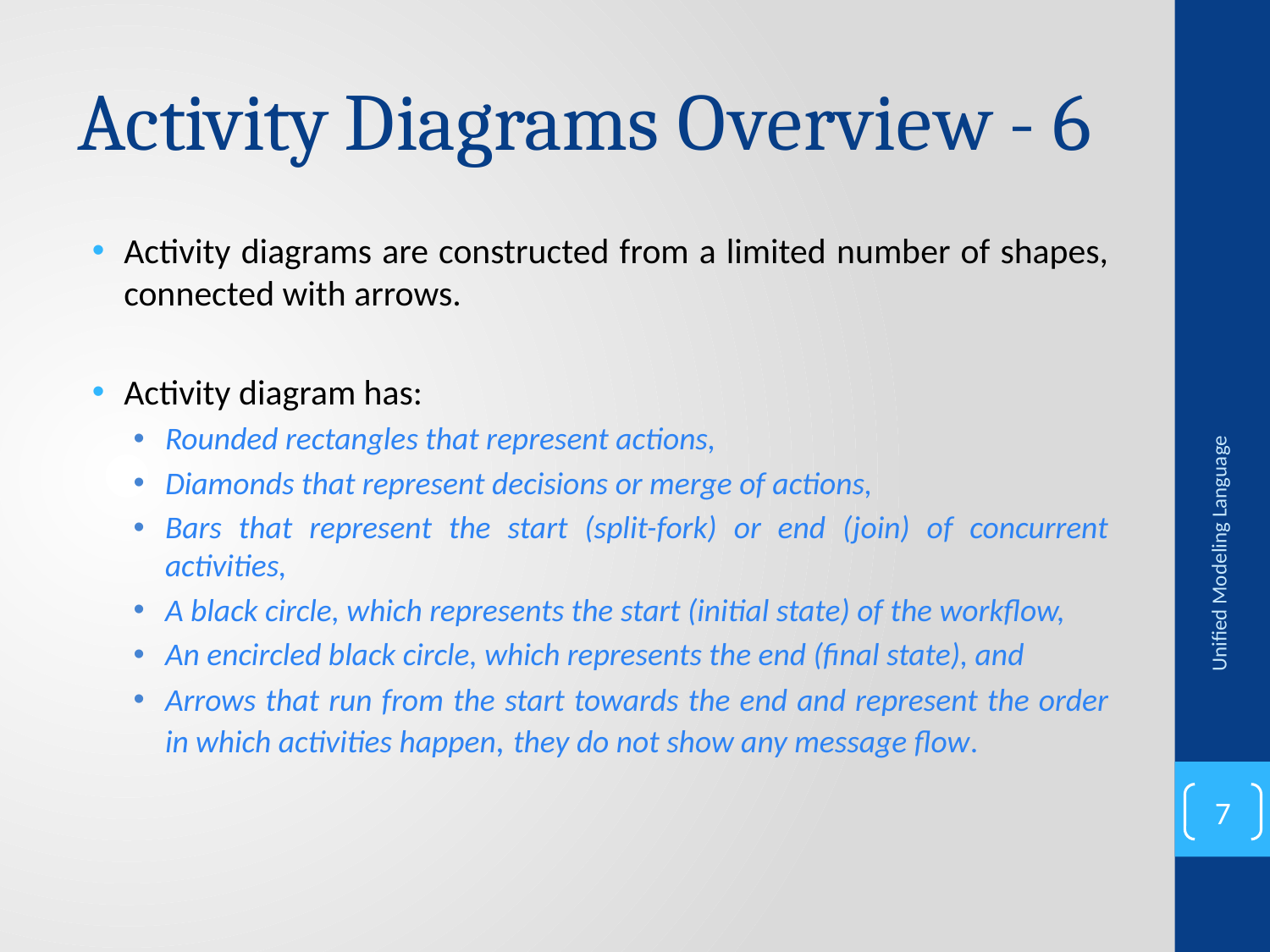

# Activity Diagrams Overview - 6
Activity diagrams are constructed from a limited number of shapes, connected with arrows.

Activity diagram has:
Rounded rectangles that represent actions,
Diamonds that represent decisions or merge of actions,
Bars that represent the start (split-fork) or end (join) of concurrent activities,
A black circle, which represents the start (initial state) of the workflow,
An encircled black circle, which represents the end (final state), and
Arrows that run from the start towards the end and represent the order in which activities happen, they do not show any message flow.
Unified Modeling Language
7